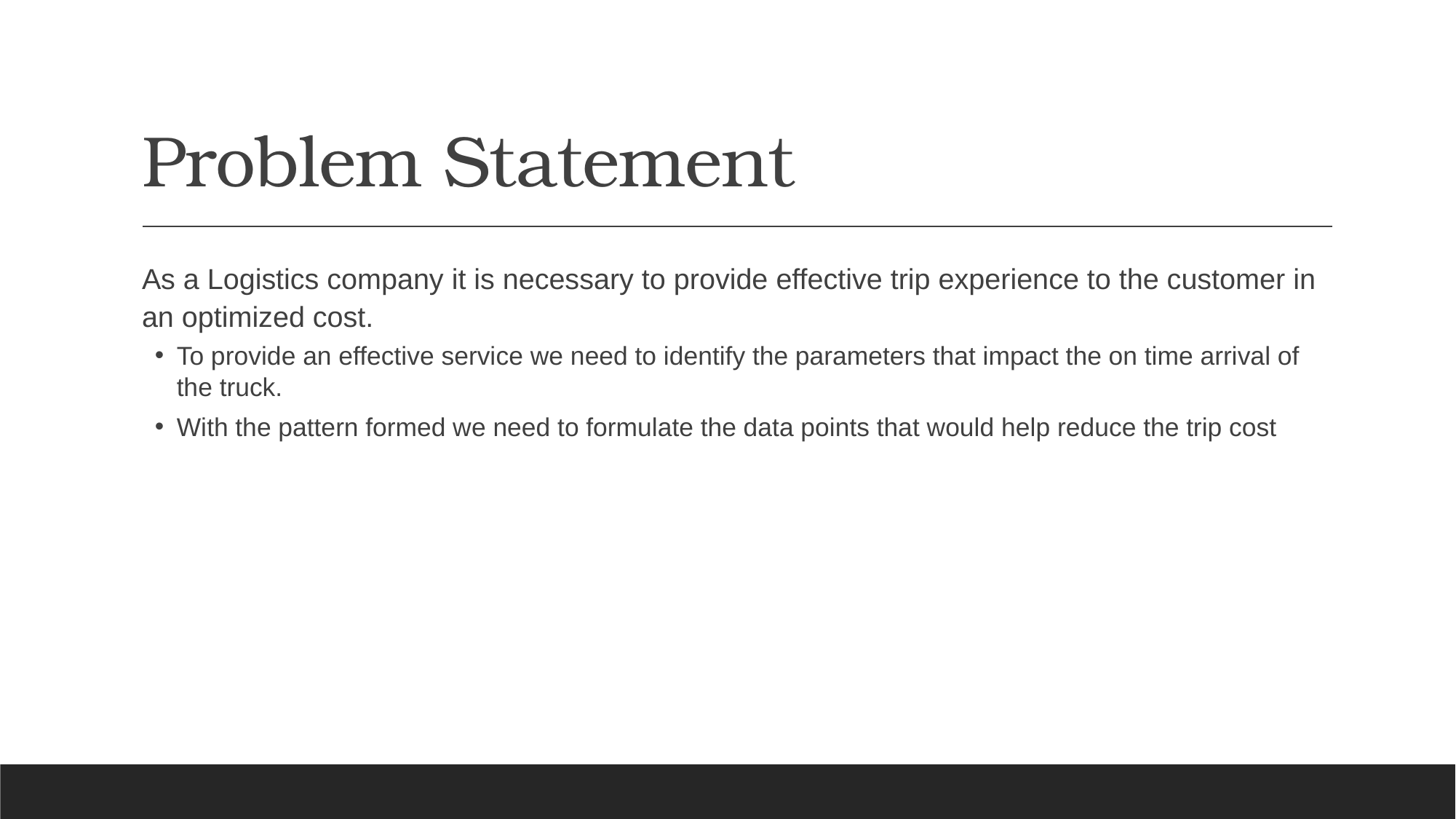

# Problem Statement
As a Logistics company it is necessary to provide effective trip experience to the customer in an optimized cost.
To provide an effective service we need to identify the parameters that impact the on time arrival of the truck.
With the pattern formed we need to formulate the data points that would help reduce the trip cost